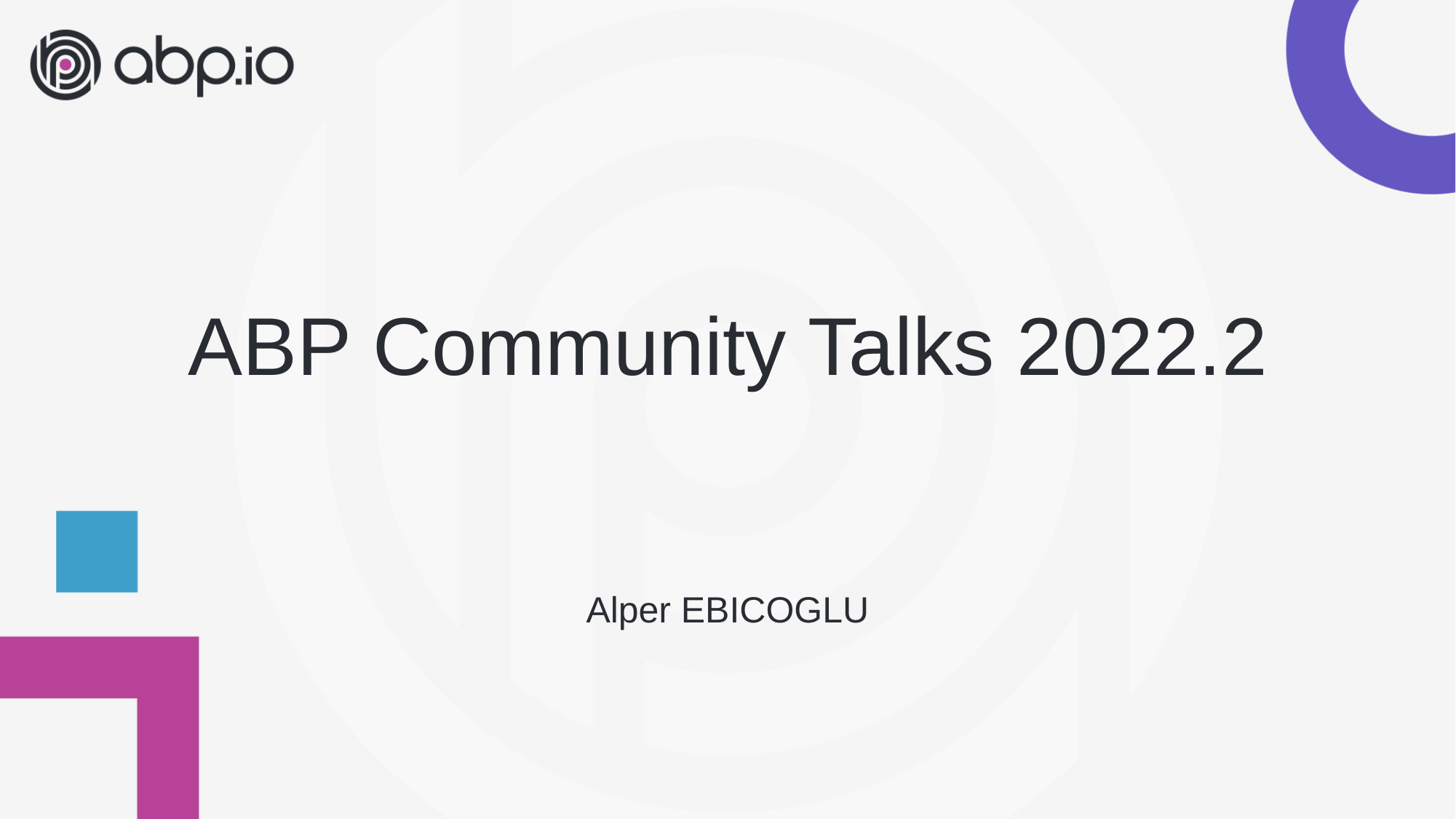

# ABP Community Talks 2022.2
Alper EBICOGLU